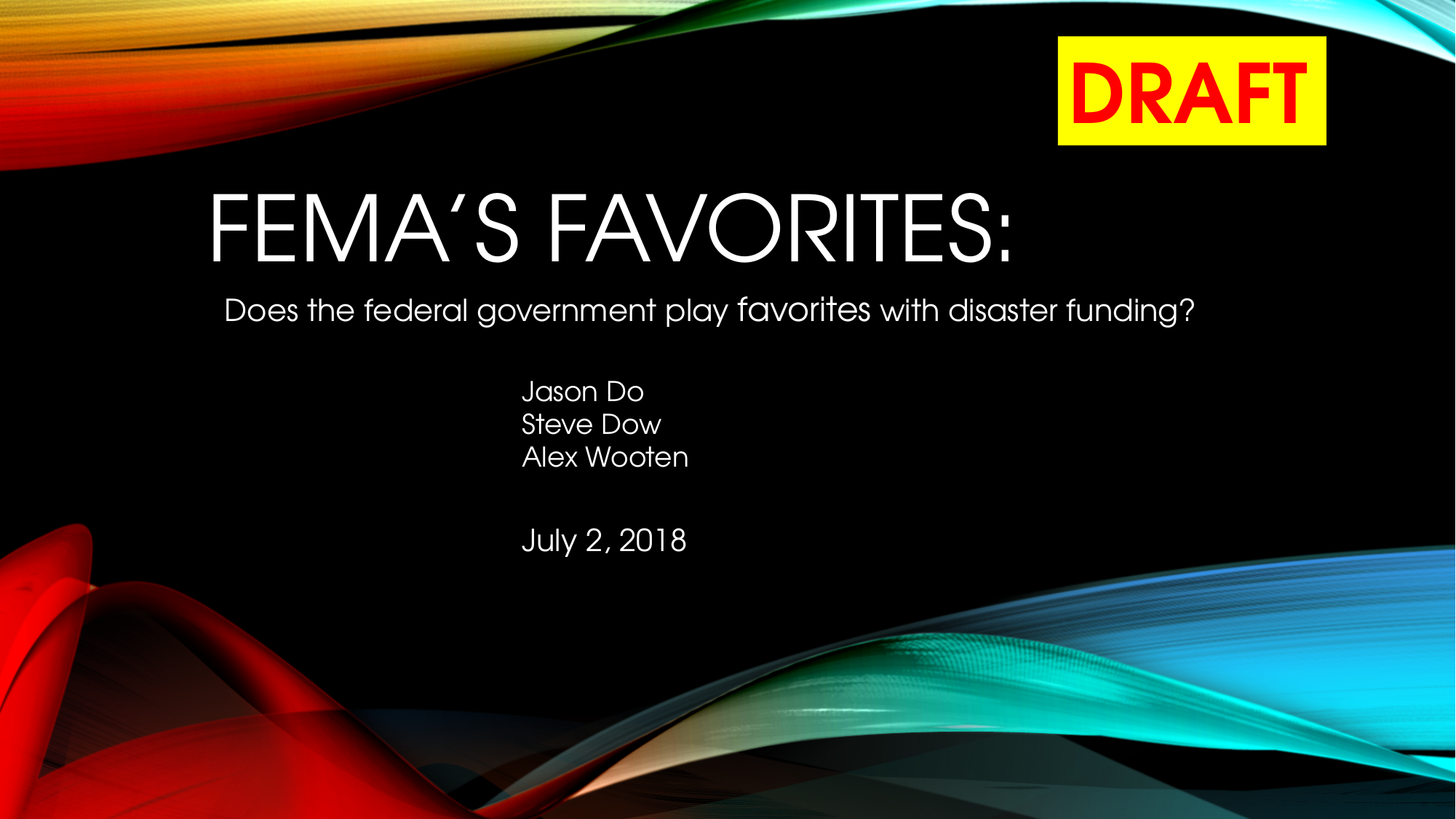

DRAFT
# FEMA’s Favorites:
Does the federal government play favorites with disaster funding?
Jason Do
Steve Dow
Alex Wooten
July 2, 2018